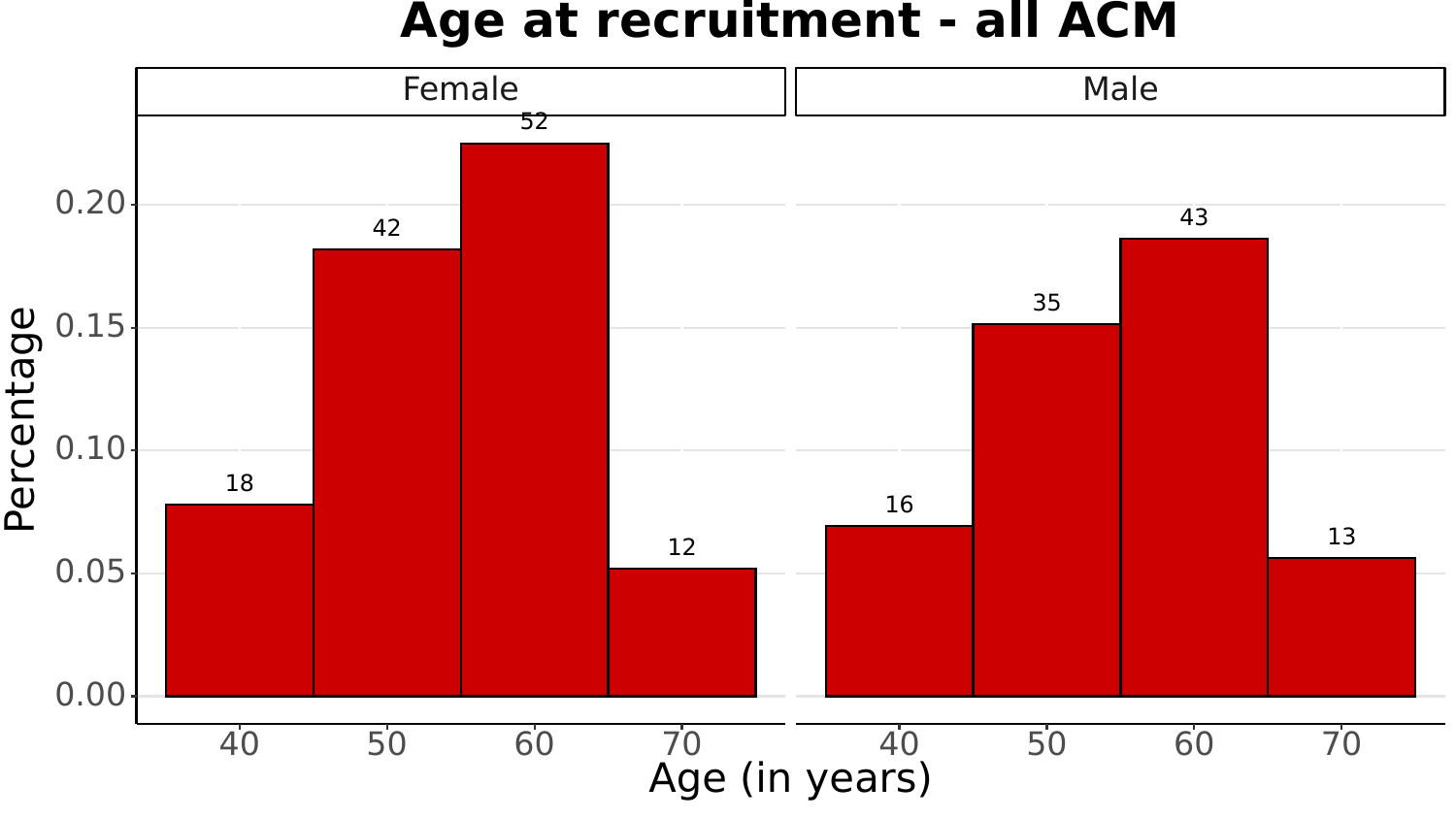

Age at recruitment - all ACM

Female
Male
52

0.20

43
42

35
0.15

Percentage
0.10

18
16

13
12

0.05

0.00

40
50
60
70
40
50
60
70
Age (in years)